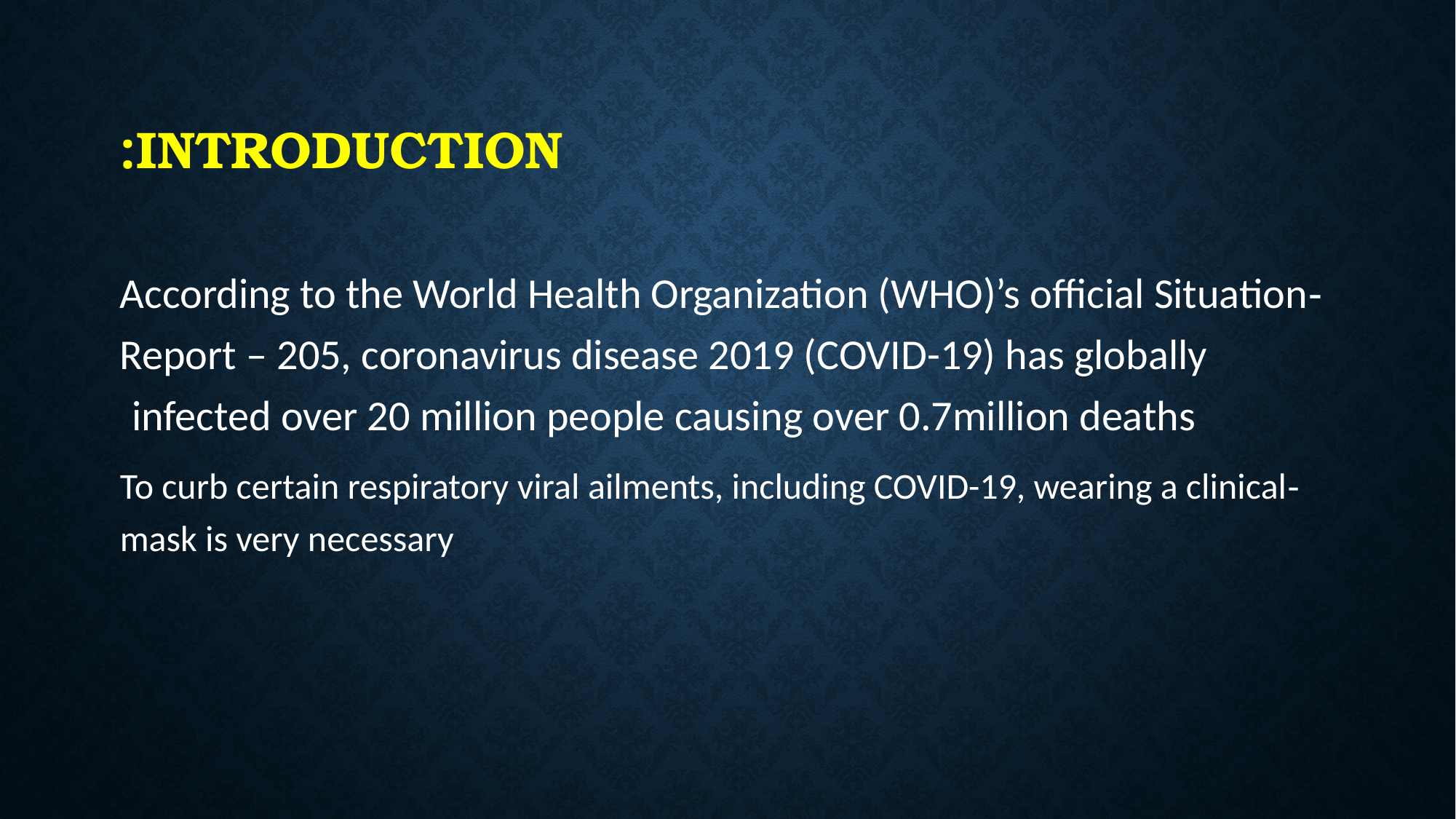

# INTRODUCTION:
-According to the World Health Organization (WHO)’s official Situation Report – 205, coronavirus disease 2019 (COVID-19) has globally infected over 20 million people causing over 0.7million deaths
-To curb certain respiratory viral ailments, including COVID-19, wearing a clinical mask is very necessary